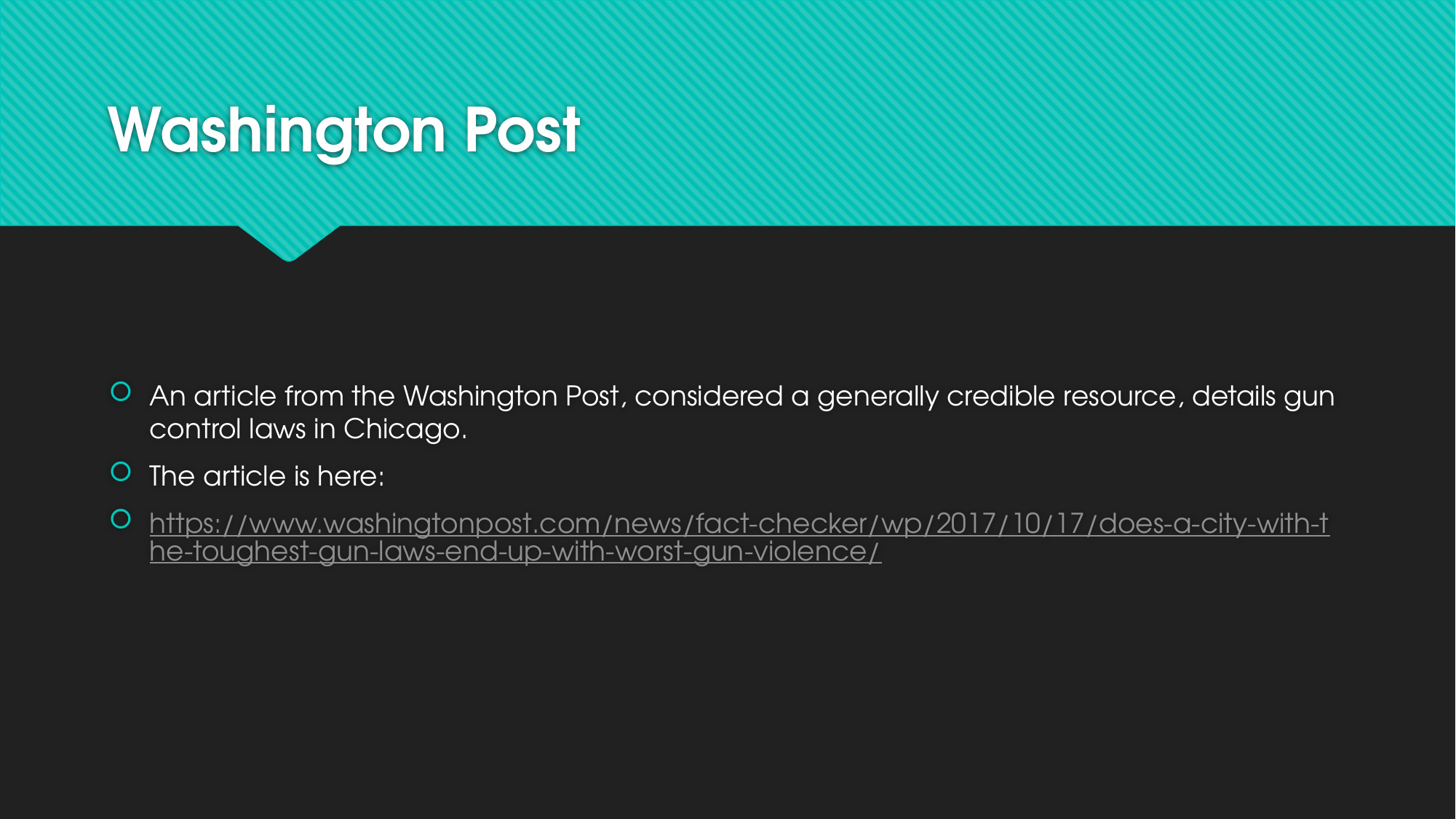

# Washington Post
An article from the Washington Post, considered a generally credible resource, details gun control laws in Chicago.
The article is here:
https://www.washingtonpost.com/news/fact-checker/wp/2017/10/17/does-a-city-with-the-toughest-gun-laws-end-up-with-worst-gun-violence/